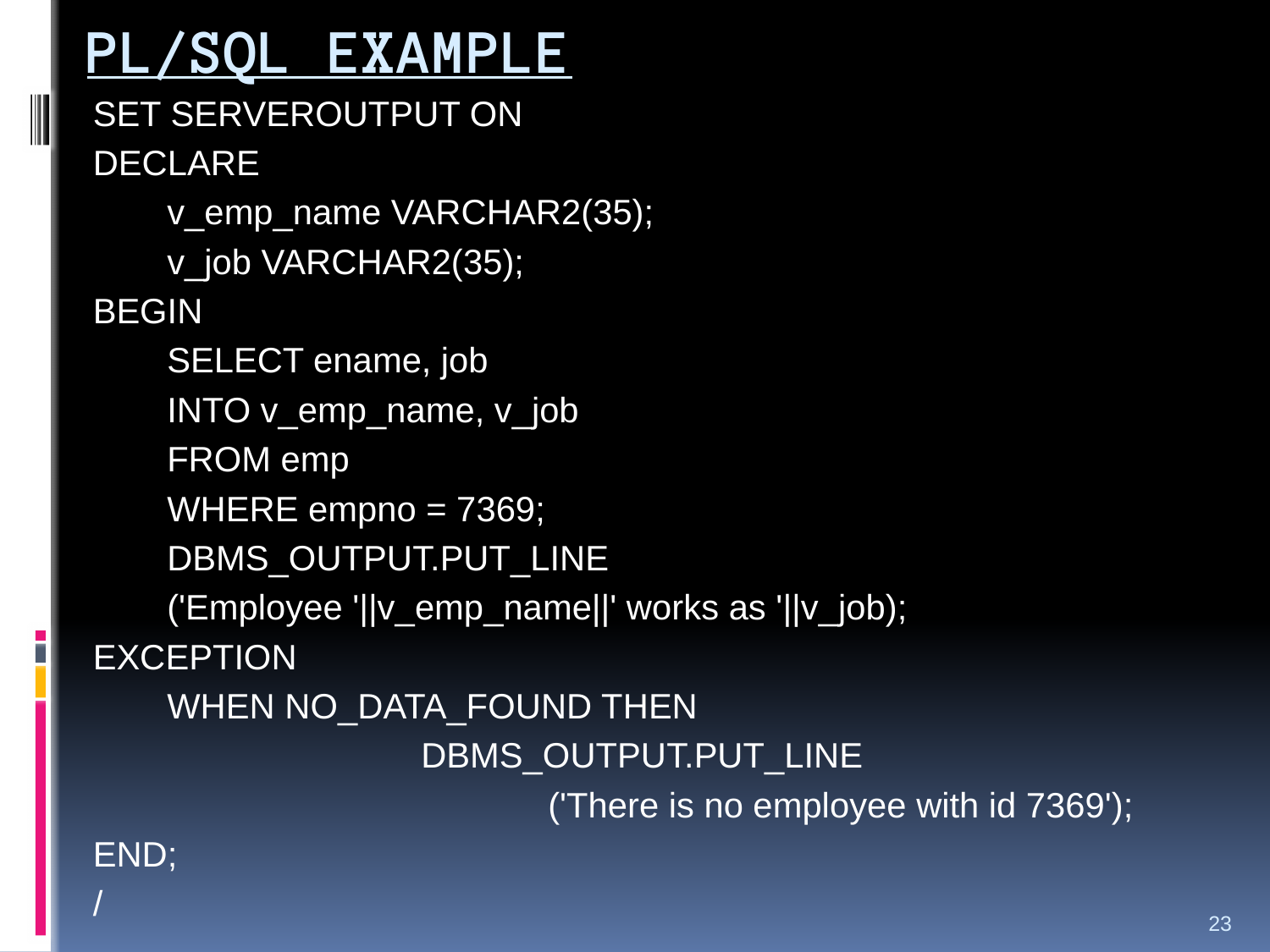

PL/SQL EXAMPLE
SET SERVEROUTPUT ON
DECLARE
	v_emp_name VARCHAR2(35);
	v_job VARCHAR2(35);
BEGIN
	SELECT ename, job
	INTO v_emp_name, v_job
	FROM emp
	WHERE empno = 7369;
	DBMS_OUTPUT.PUT_LINE
	('Employee '||v_emp_name||' works as '||v_job);
EXCEPTION
	WHEN NO_DATA_FOUND THEN
			DBMS_OUTPUT.PUT_LINE
				('There is no employee with id 7369');
END;
/
23